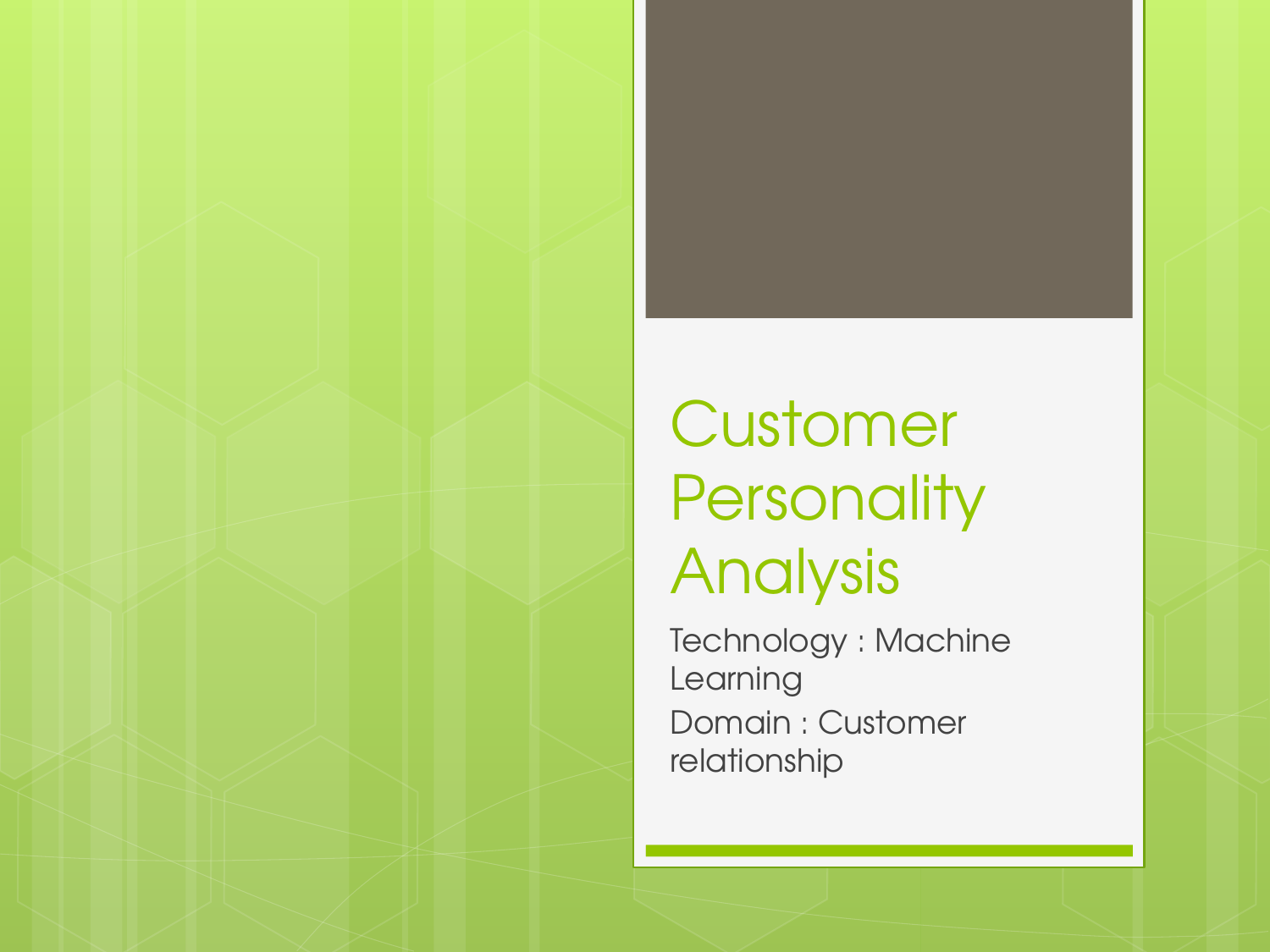

# Customer Personality Analysis
Technology : Machine Learning
Domain : Customer relationship